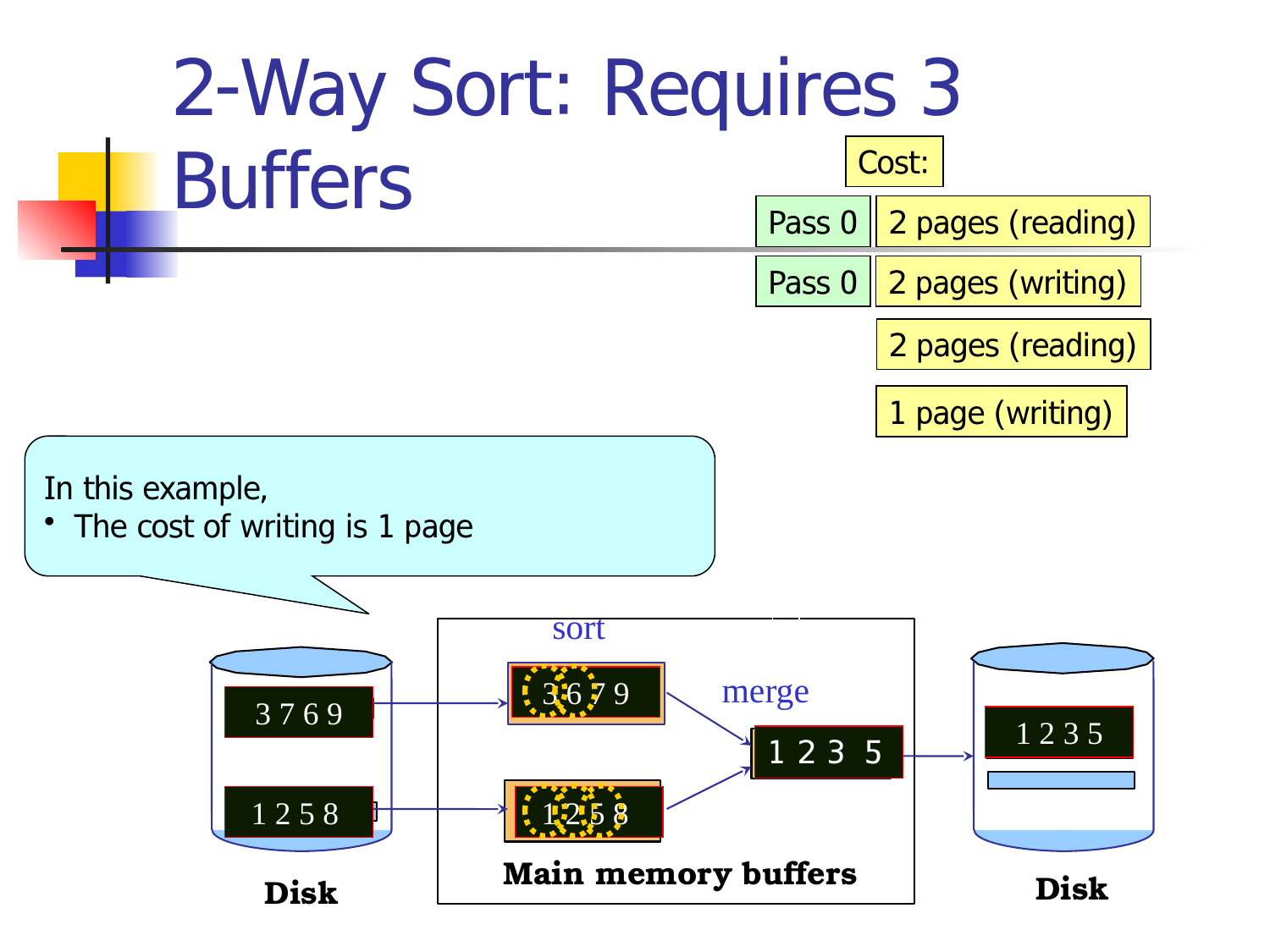

# 2-Way Sort: Requires 3 Buffers
Cost:
Pass 0
2 pages (reading)
Pass 0
2 pages (writing)

2 pages (reading)
1 page (writing)
In this example,
The cost of writing is 1 page
sort

merge

3 6 7 9

INPUT 1
3 7 6 9

1 2 3 5

1
2
3
5

OUTPUT

INPUT 2
1 2 5 8
1 2 5 8

Main memory buffers
Disk
Disk